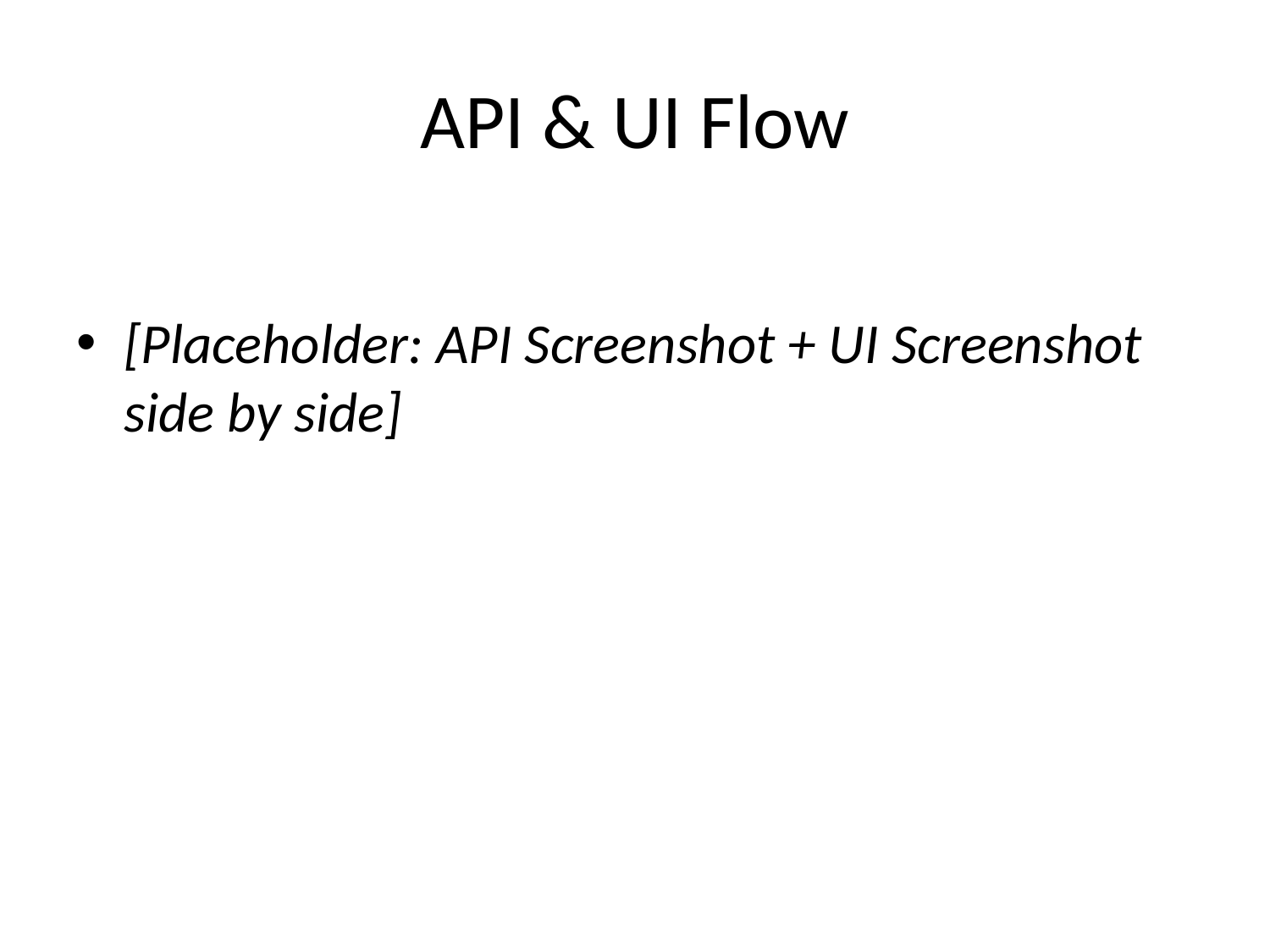

# API & UI Flow

[Placeholder: API Screenshot + UI Screenshot side by side]